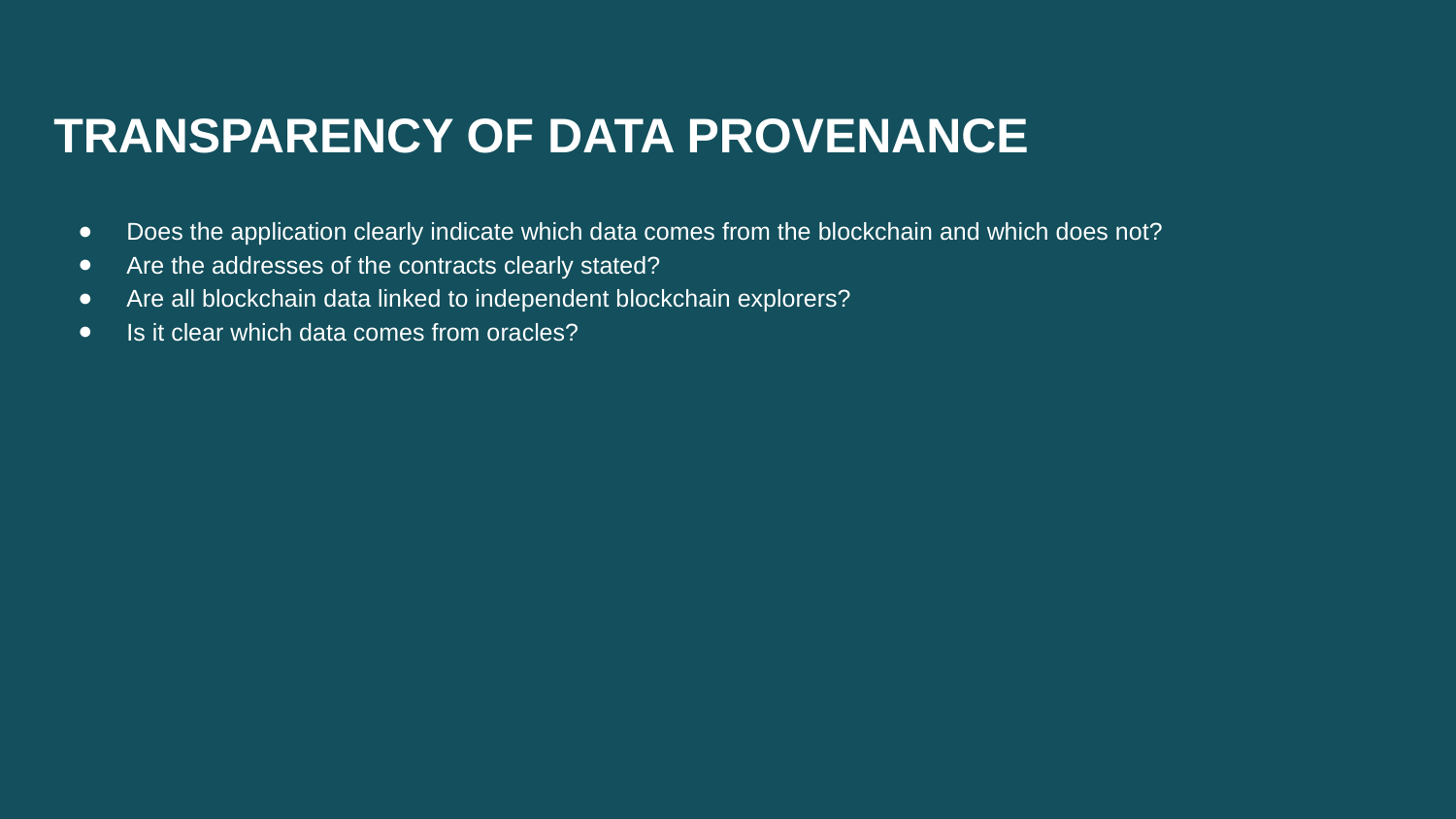

TRANSPARENCY OF DATA PROVENANCE
Does the application clearly indicate which data comes from the blockchain and which does not?
Are the addresses of the contracts clearly stated?
Are all blockchain data linked to independent blockchain explorers?
Is it clear which data comes from oracles?